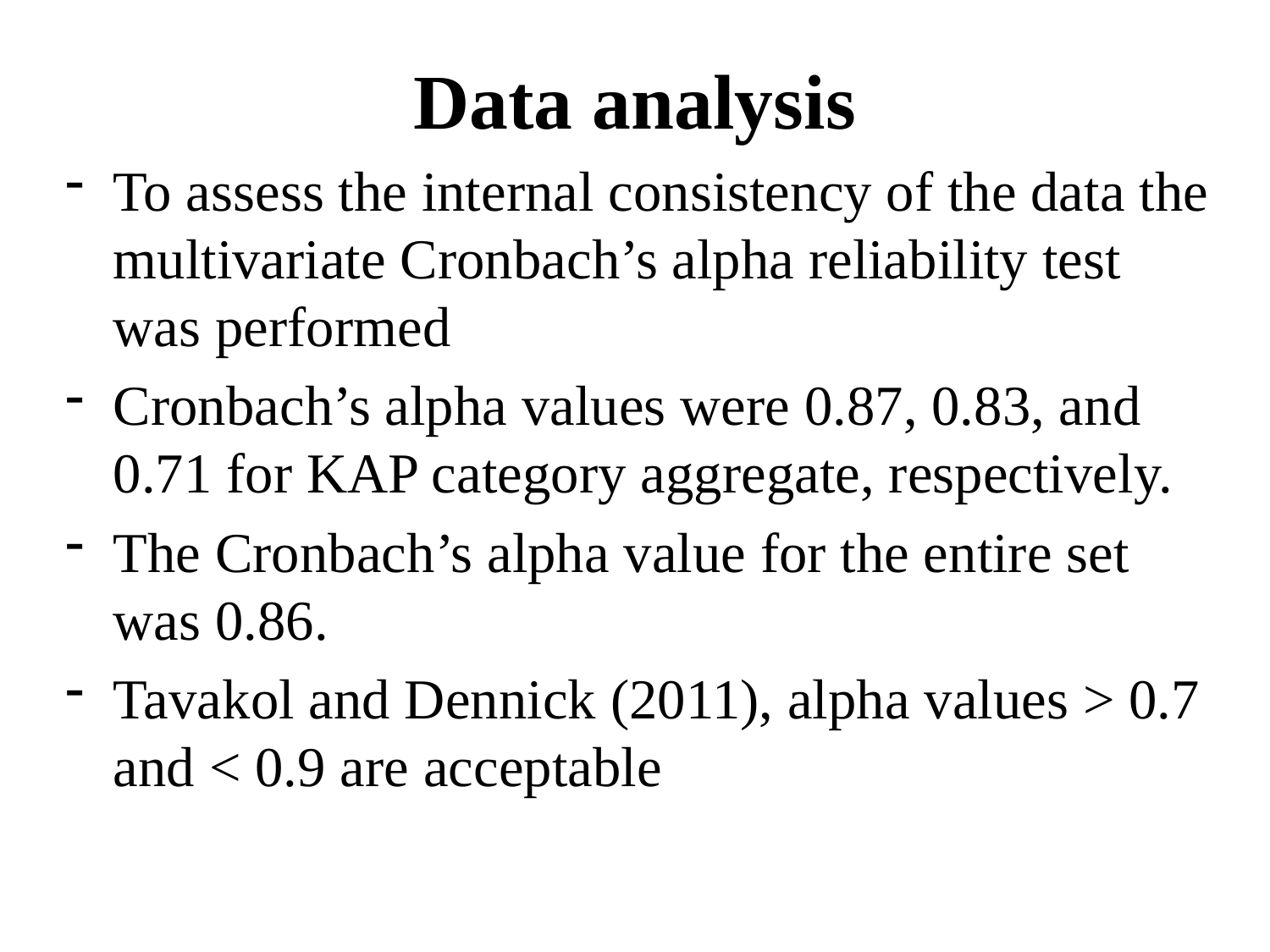

# Data analysis
To assess the internal consistency of the data the multivariate Cronbach’s alpha reliability test was performed
Cronbach’s alpha values were 0.87, 0.83, and 0.71 for KAP category aggregate, respectively.
The Cronbach’s alpha value for the entire set was 0.86.
Tavakol and Dennick (2011), alpha values > 0.7 and < 0.9 are acceptable